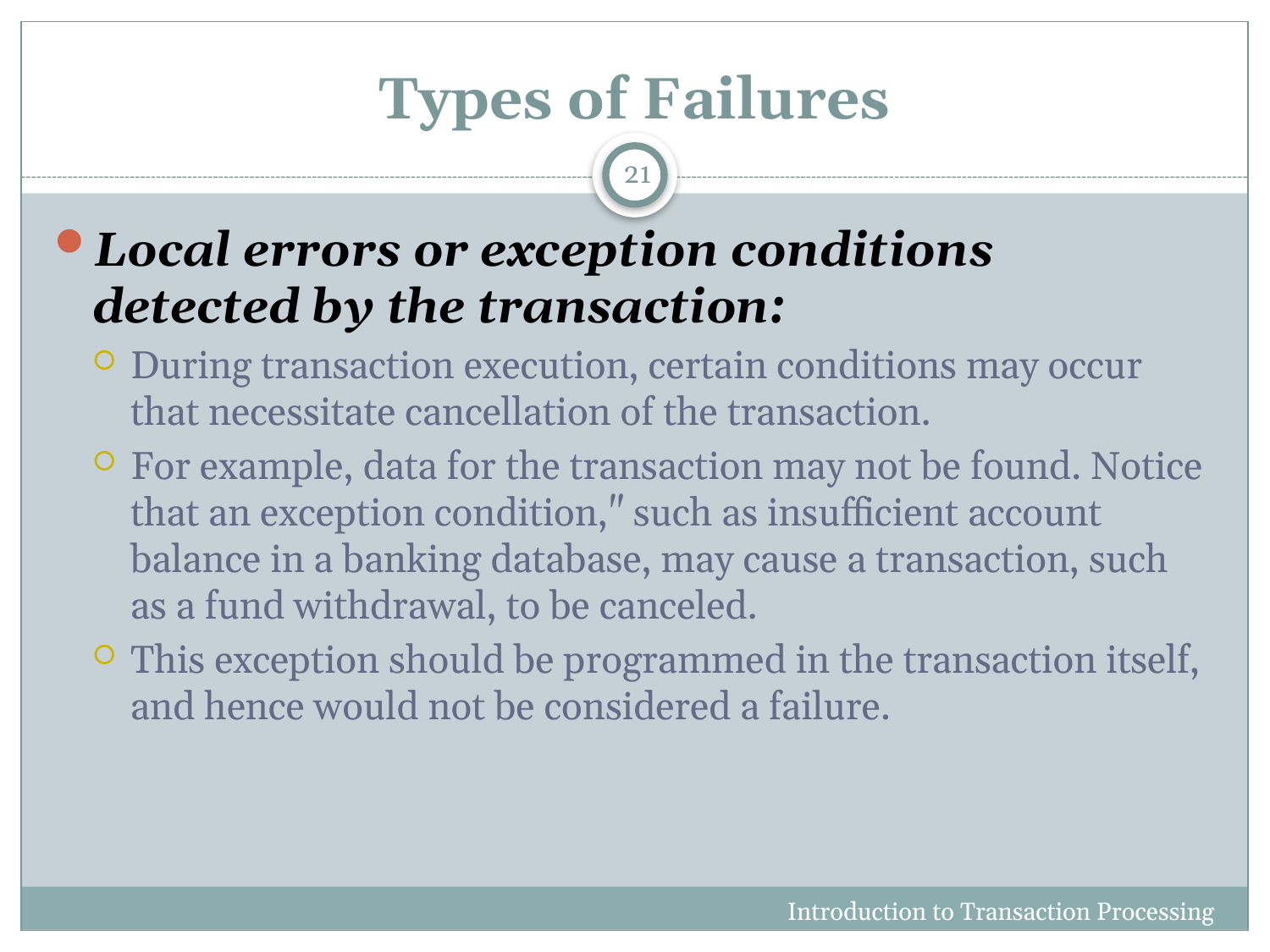

# Types of Failures
21
Local errors or exception conditions detected by the transaction:
During transaction execution, certain conditions may occur that necessitate cancellation of the transaction.
For example, data for the transaction may not be found. Notice that an exception condition," such as insufficient account balance in a banking database, may cause a transaction, such as a fund withdrawal, to be canceled.
This exception should be programmed in the transaction itself, and hence would not be considered a failure.

Introduction to Transaction Processing